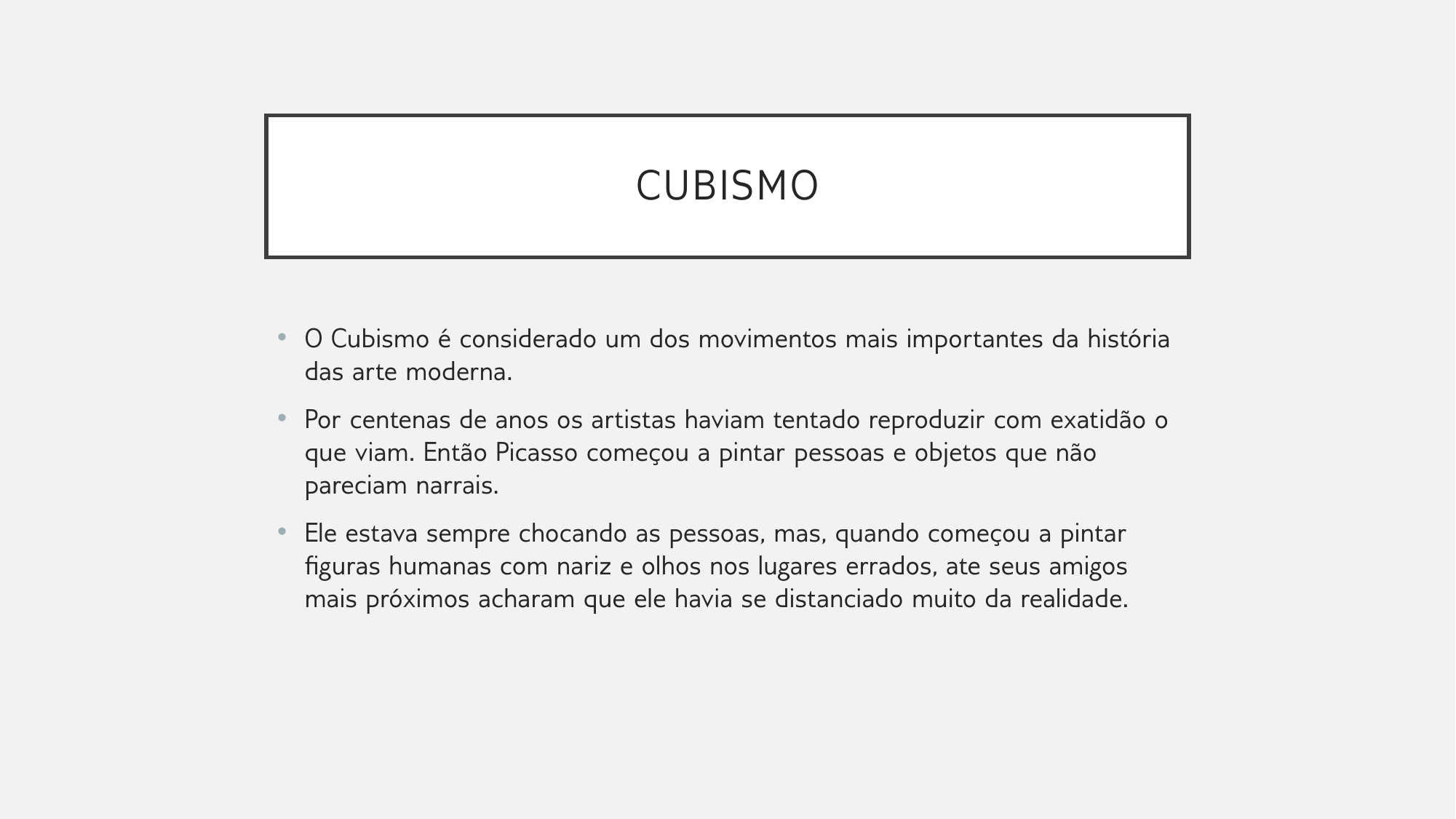

# Cubismo
O Cubismo é considerado um dos movimentos mais importantes da história das arte moderna.
Por centenas de anos os artistas haviam tentado reproduzir com exatidão o que viam. Então Picasso começou a pintar pessoas e objetos que não pareciam narrais.
Ele estava sempre chocando as pessoas, mas, quando começou a pintar figuras humanas com nariz e olhos nos lugares errados, ate seus amigos mais próximos acharam que ele havia se distanciado muito da realidade.